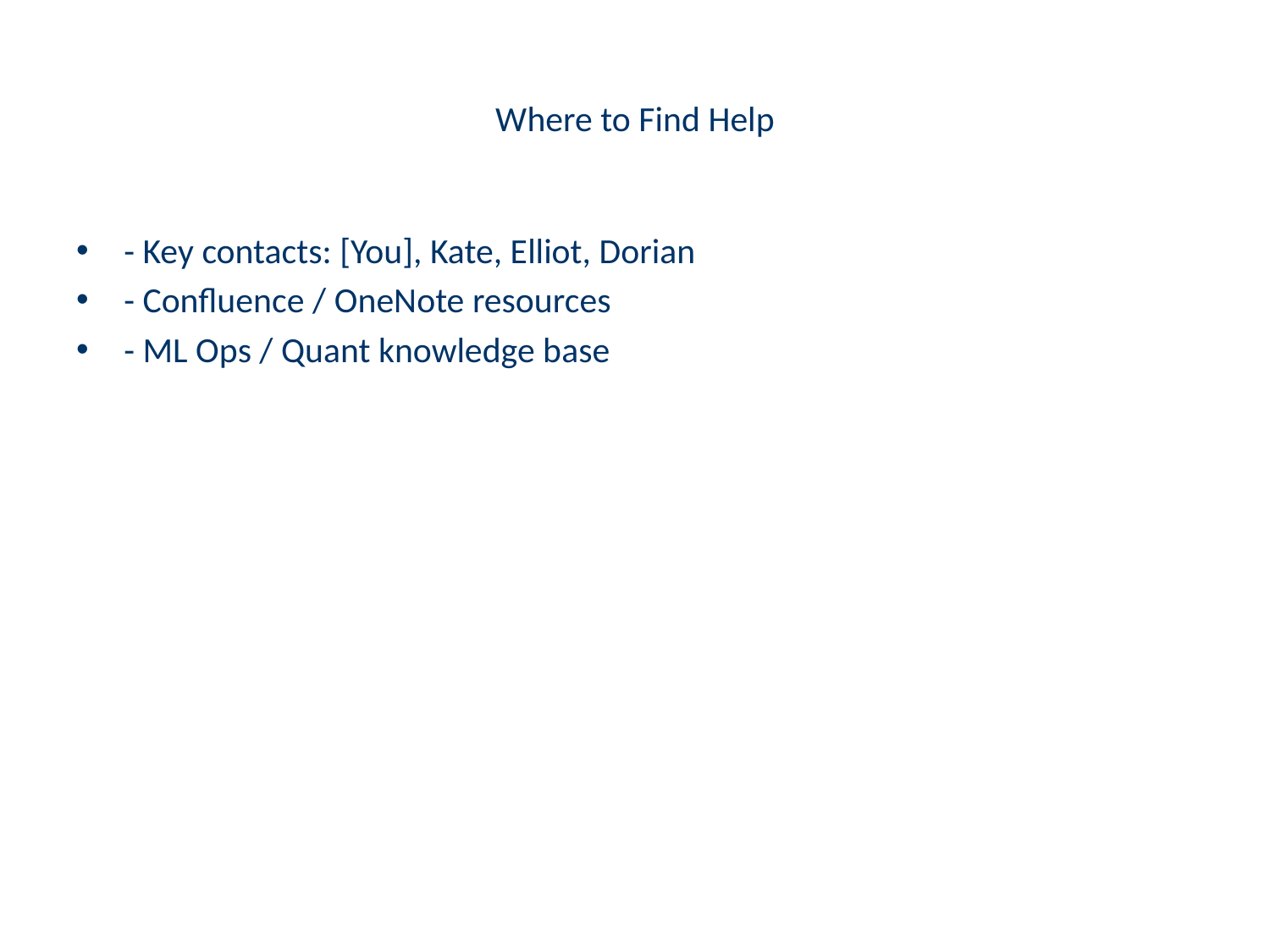

# Where to Find Help
- Key contacts: [You], Kate, Elliot, Dorian
- Confluence / OneNote resources
- ML Ops / Quant knowledge base